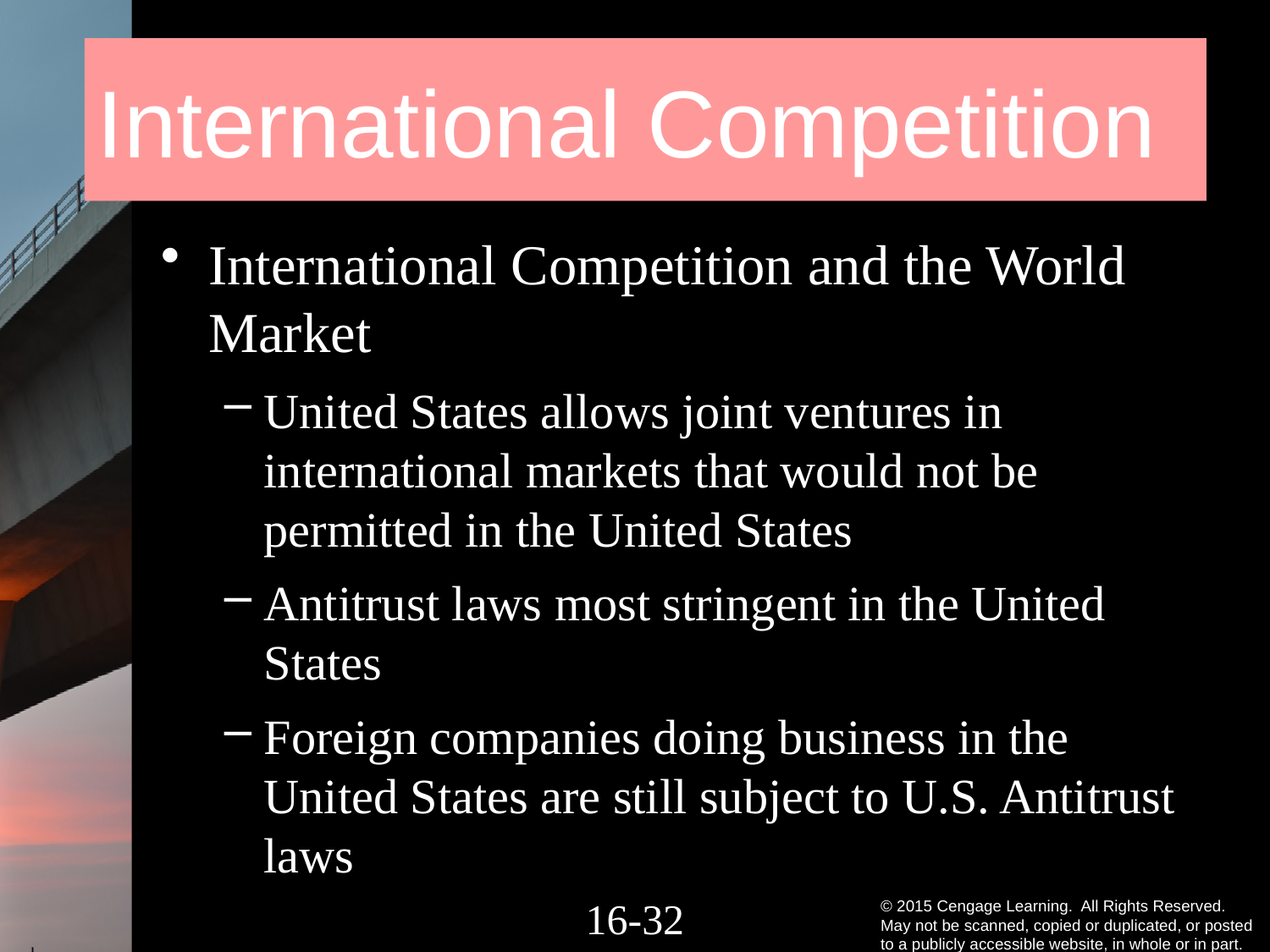

# International Competition
International Competition and the World Market
United States allows joint ventures in international markets that would not be permitted in the United States
Antitrust laws most stringent in the United States
Foreign companies doing business in the United States are still subject to U.S. Antitrust laws
16-32